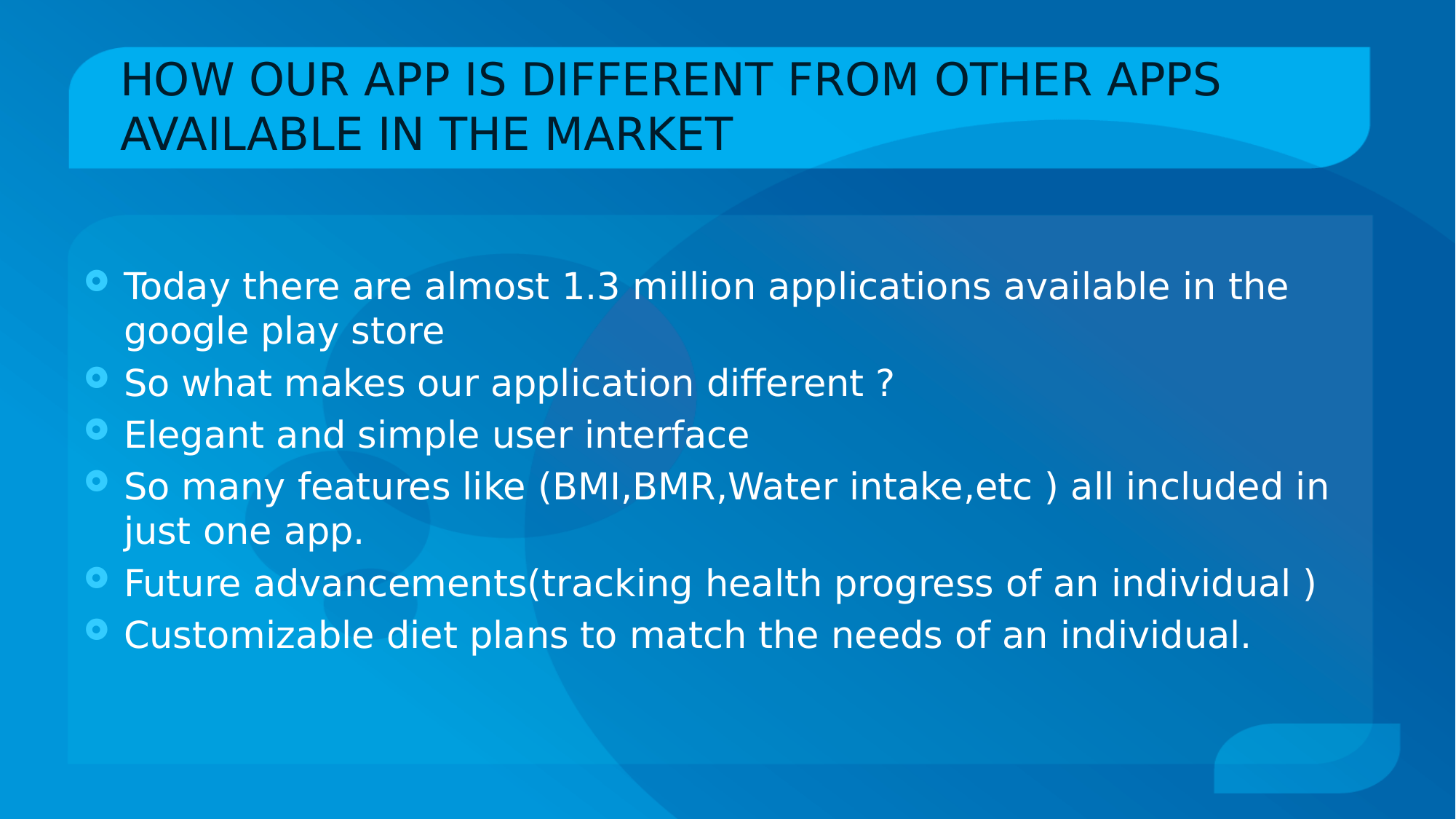

# HOW OUR APP IS DIFFERENT FROM OTHER APPS AVAILABLE IN THE MARKET
Today there are almost 1.3 million applications available in the google play store
So what makes our application different ?
Elegant and simple user interface
So many features like (BMI,BMR,Water intake,etc ) all included in just one app.
Future advancements(tracking health progress of an individual )
Customizable diet plans to match the needs of an individual.